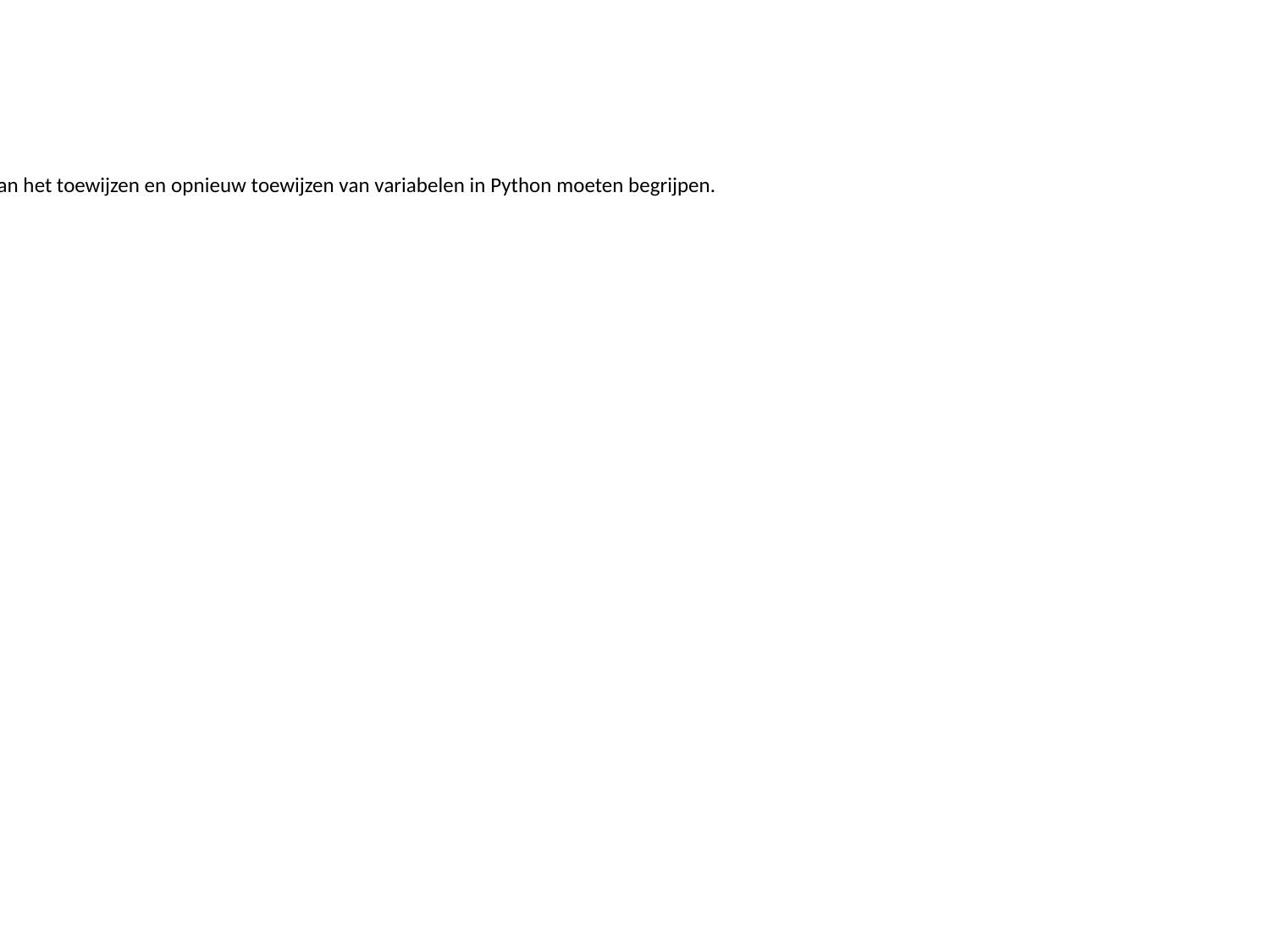

Info:
Geweldig! U zou nu de basisprincipes van het toewijzen en opnieuw toewijzen van variabelen in Python moeten begrijpen.